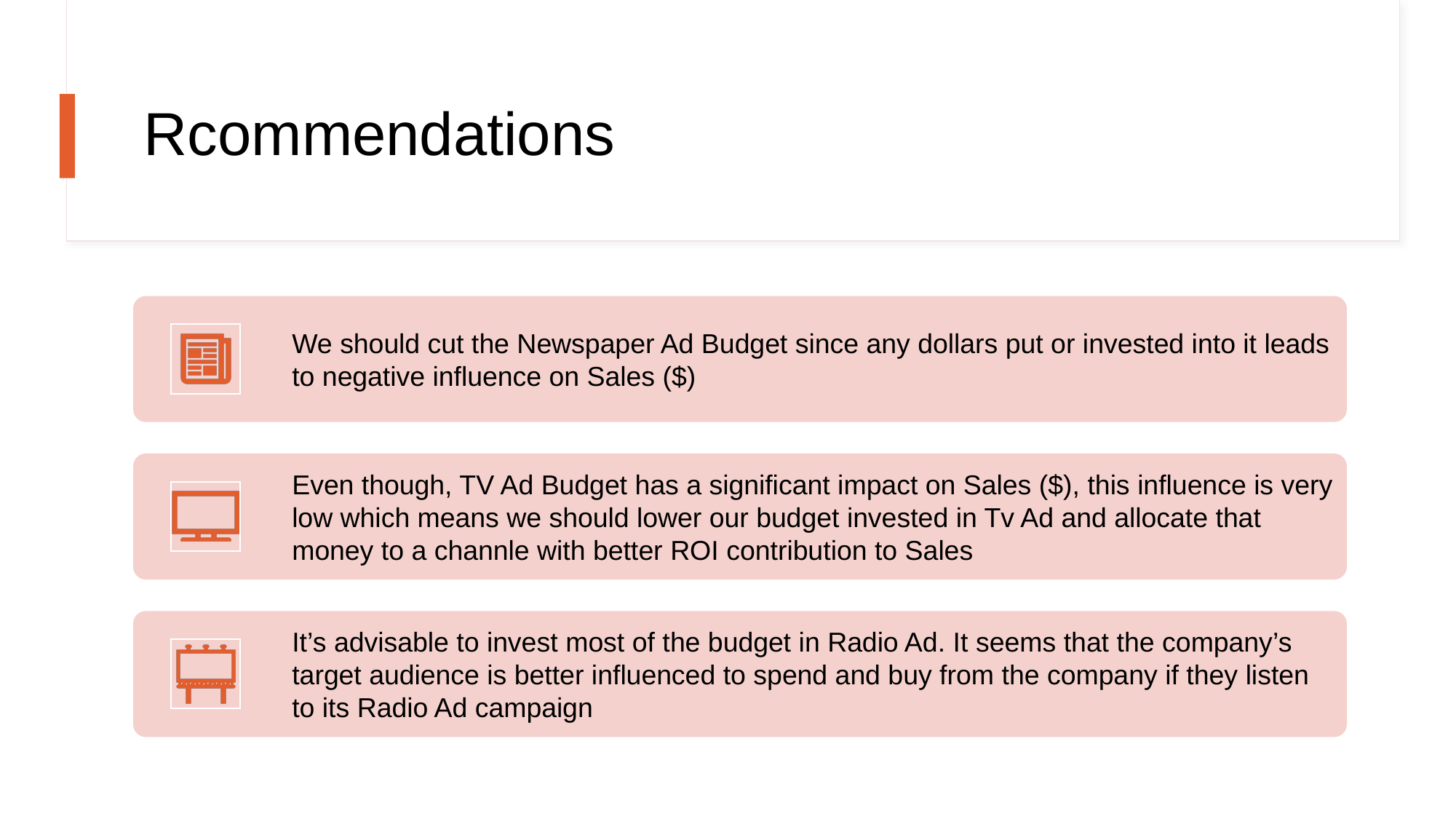

# Rcommendations

We should cut the Newspaper Ad Budget since any dollars put or invested into it leads to negative influence on Sales ($)

Even though, TV Ad Budget has a significant impact on Sales ($), this influence is very low which means we should lower our budget invested in Tv Ad and allocate that money to a channle with better ROI contribution to Sales

It’s advisable to invest most of the budget in Radio Ad. It seems that the company’s target audience is better influenced to spend and buy from the company if they listen to its Radio Ad campaign